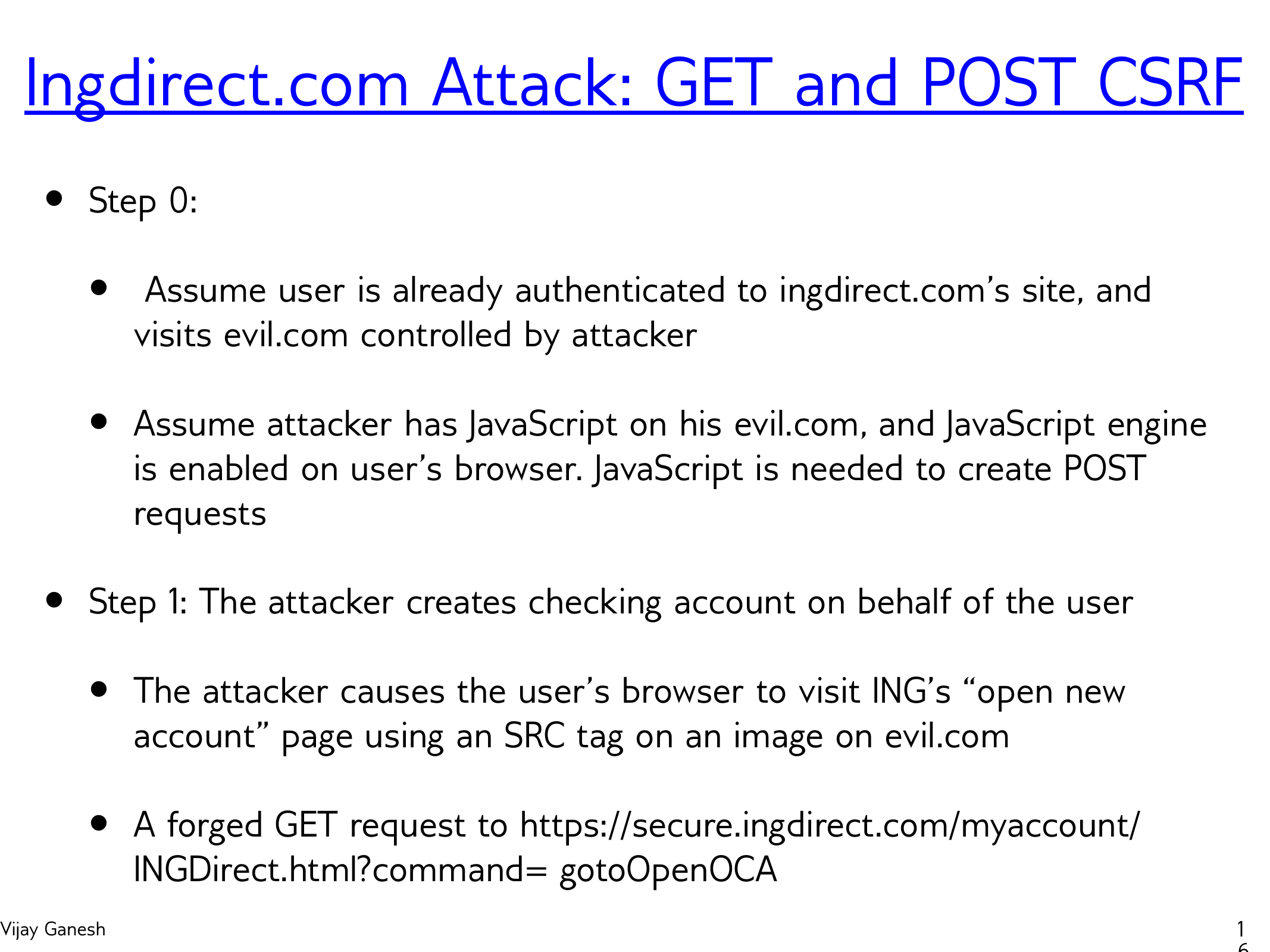

# Ingdirect.com Attack: GET and POST CSRF
Step 0:

 Assume user is already authenticated to ingdirect.com’s site, and visits evil.com controlled by attacker

Assume attacker has JavaScript on his evil.com, and JavaScript engine is enabled on user’s browser. JavaScript is needed to create POST requests

Step 1: The attacker creates checking account on behalf of the user

The attacker causes the user’s browser to visit ING’s “open new account” page using an SRC tag on an image on evil.com

A forged GET request to https://secure.ingdirect.com/myaccount/ INGDirect.html?command= gotoOpenOCA
16